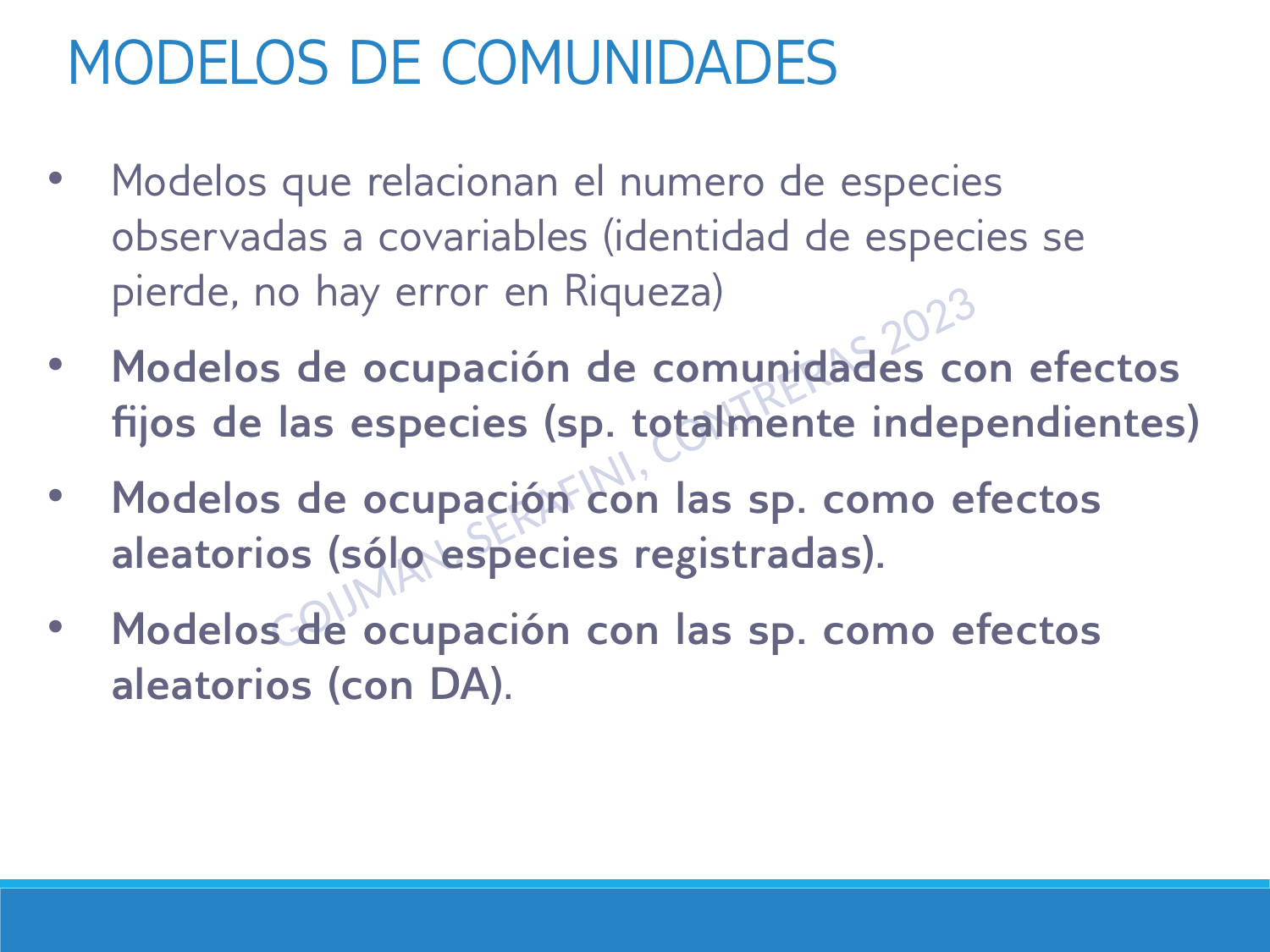

MODELOS DE COMUNIDADES
Modelos que relacionan el numero de especies observadas a covariables (identidad de especies se pierde, no hay error en Riqueza)
Modelos de ocupación de comunidades con efectos fijos de las especies (sp. totalmente independientes)
Modelos de ocupación con las sp. como efectos aleatorios (sólo especies registradas).
Modelos de ocupación con las sp. como efectos aleatorios (con DA).